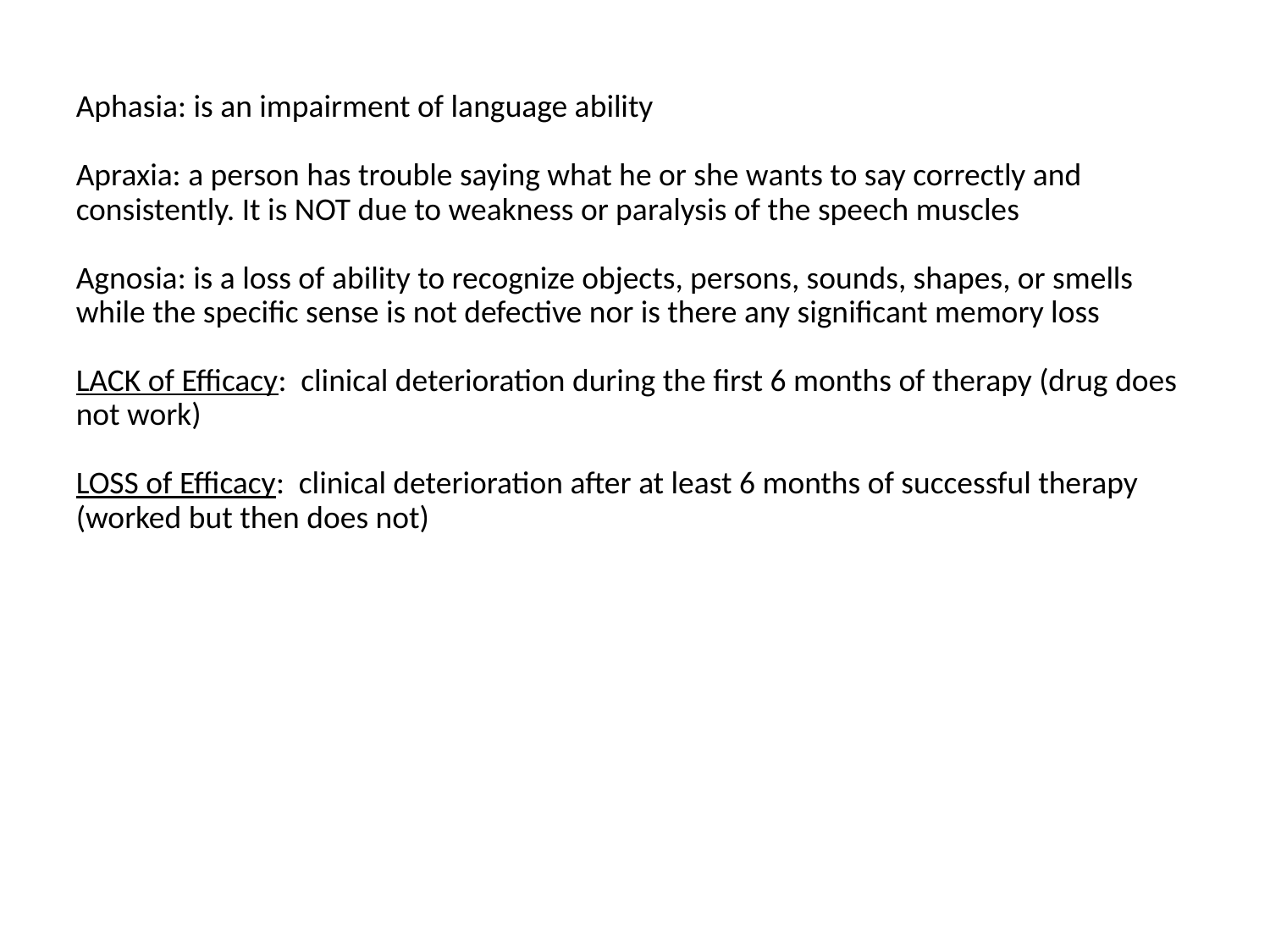

Aphasia: is an impairment of language ability

Apraxia: a person has trouble saying what he or she wants to say correctly and consistently. It is NOT due to weakness or paralysis of the speech muscles

Agnosia: is a loss of ability to recognize objects, persons, sounds, shapes, or smells while the specific sense is not defective nor is there any significant memory loss

LACK of Efficacy:  clinical deterioration during the first 6 months of therapy (drug does not work)

LOSS of Efficacy:  clinical deterioration after at least 6 months of successful therapy (worked but then does not)